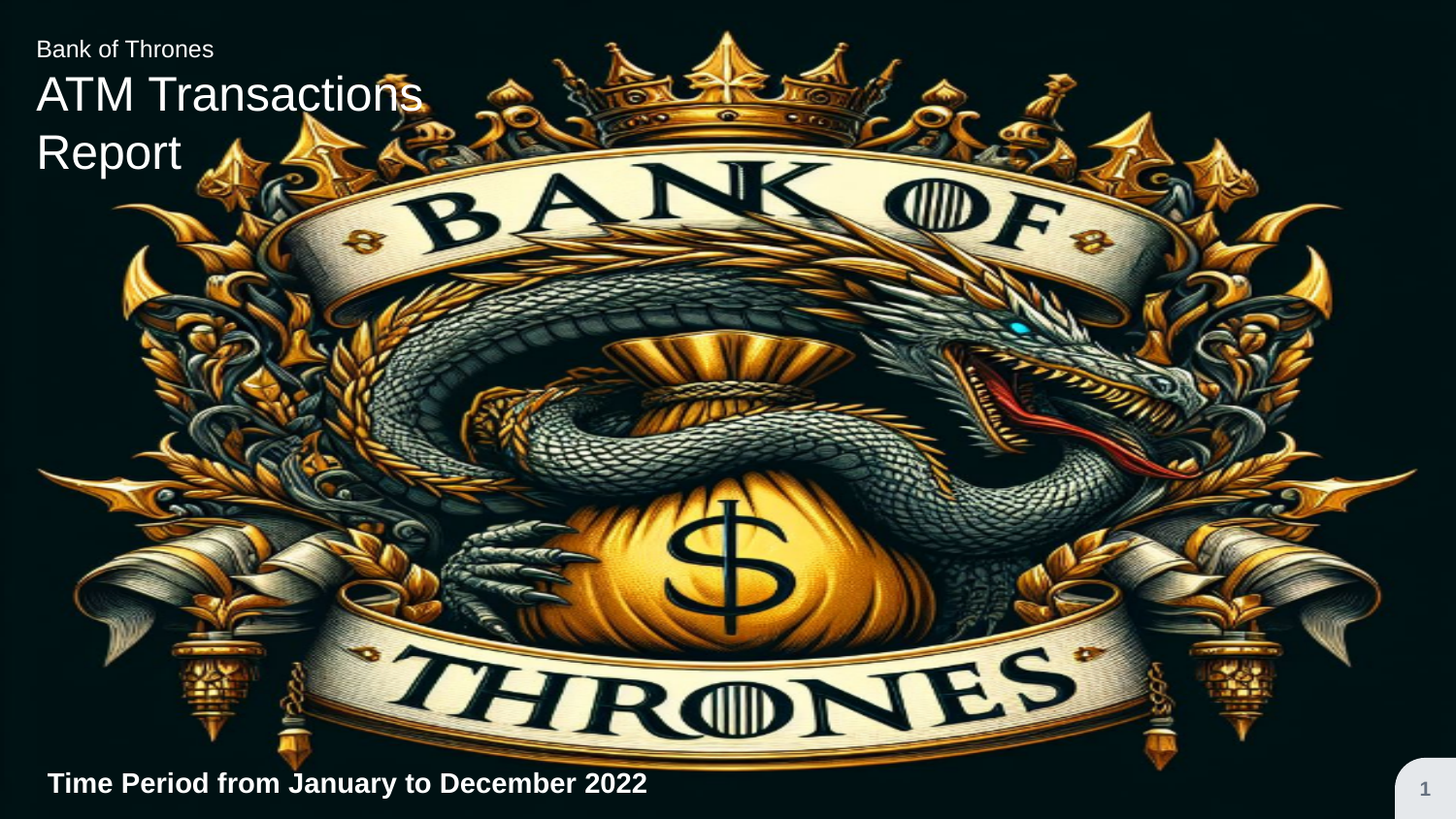

Bank of Thrones
ATM Transactions Report
Time Period from January to December 2022
1